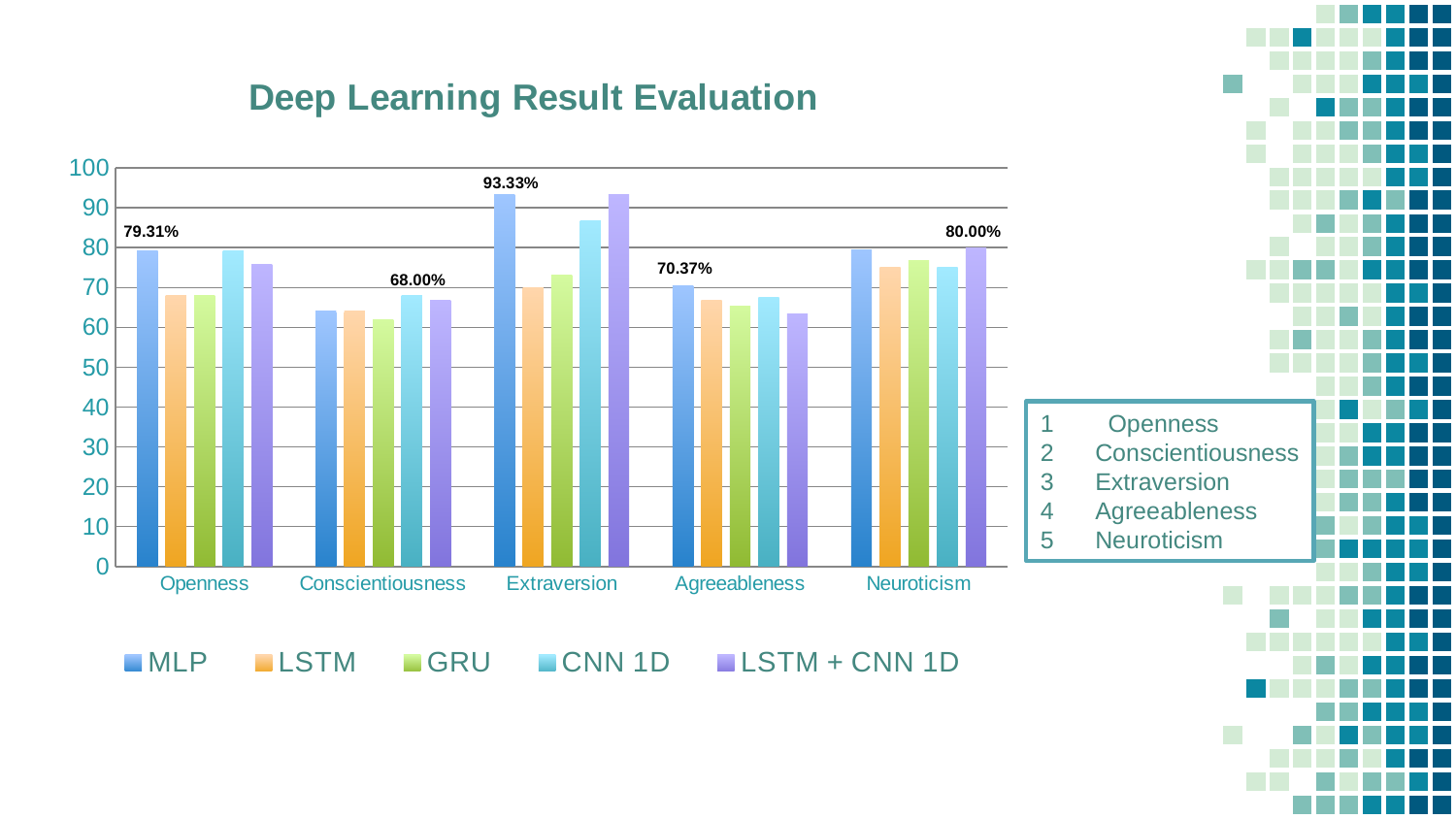

### Chart: Deep Learning Result Evaluation

| Category | MLP | LSTM | GRU | CNN 1D | LSTM + CNN 1D |
|---|---|---|---|---|---|
| Openness | 79.31 | 68.0 | 68.0 | 79.31 | 75.86 |
| Conscientiousness | 64.0 | 64.0 | 62.0 | 68.0 | 66.67 |
| Extraversion | 93.33 | 70.0 | 73.0 | 86.67 | 93.33 |
| Agreeableness | 70.37 | 66.67 | 65.22 | 67.39 | 63.33 |
| Neuroticism | 79.49 | 75.0 | 76.67 | 75.0 | 80.0 |
1        Openness
Conscientiousness
Extraversion
Agreeableness
Neuroticism